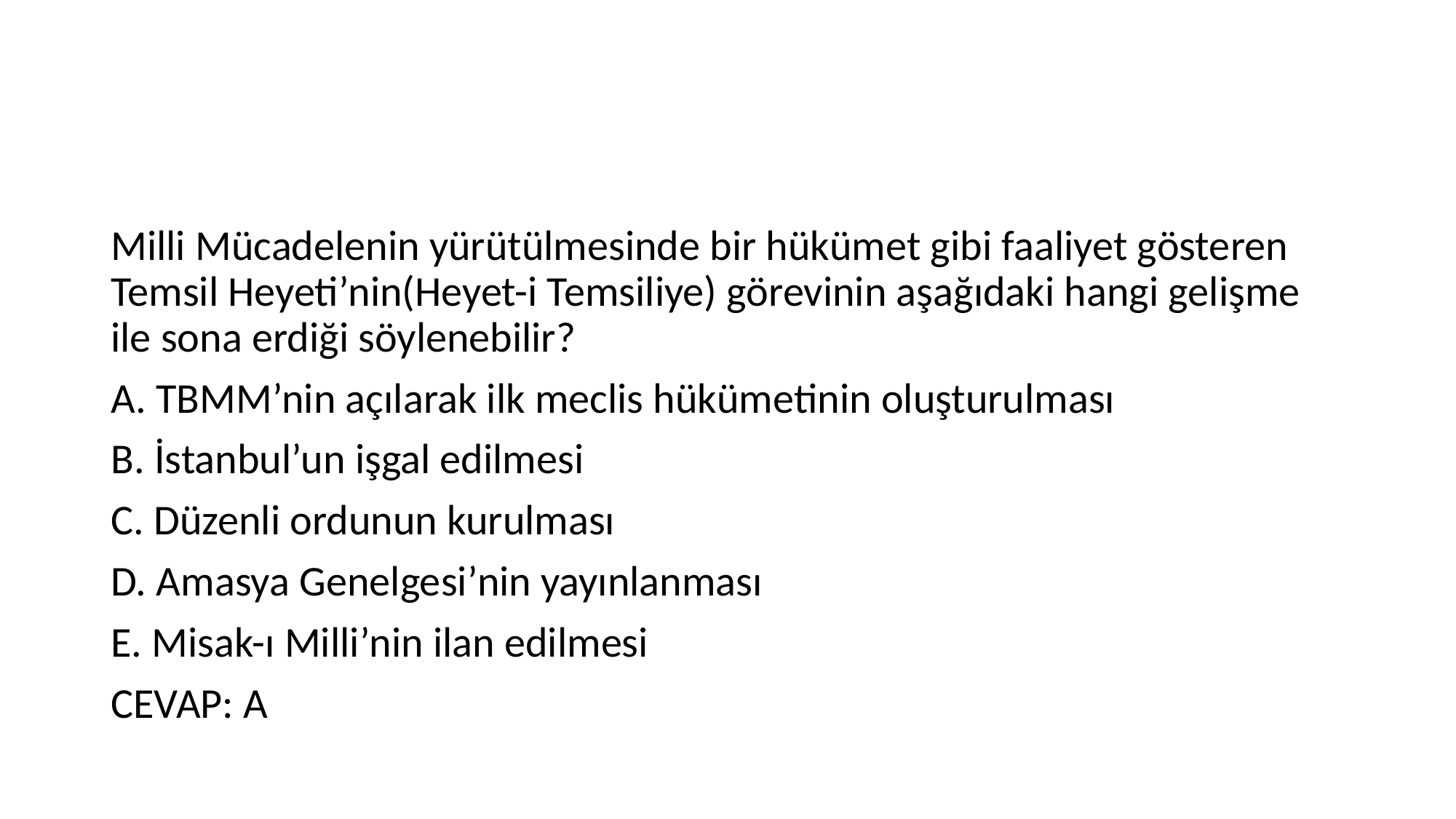

#
Milli Mücadelenin yürütülmesinde bir hükümet gibi faaliyet gösteren Temsil Heyeti’nin(Heyet-i Temsiliye) görevinin aşağıdaki hangi gelişme ile sona erdiği söylenebilir?
A. TBMM’nin açılarak ilk meclis hükümetinin oluşturulması
B. İstanbul’un işgal edilmesi
C. Düzenli ordunun kurulması
D. Amasya Genelgesi’nin yayınlanması
E. Misak-ı Milli’nin ilan edilmesi
CEVAP: A